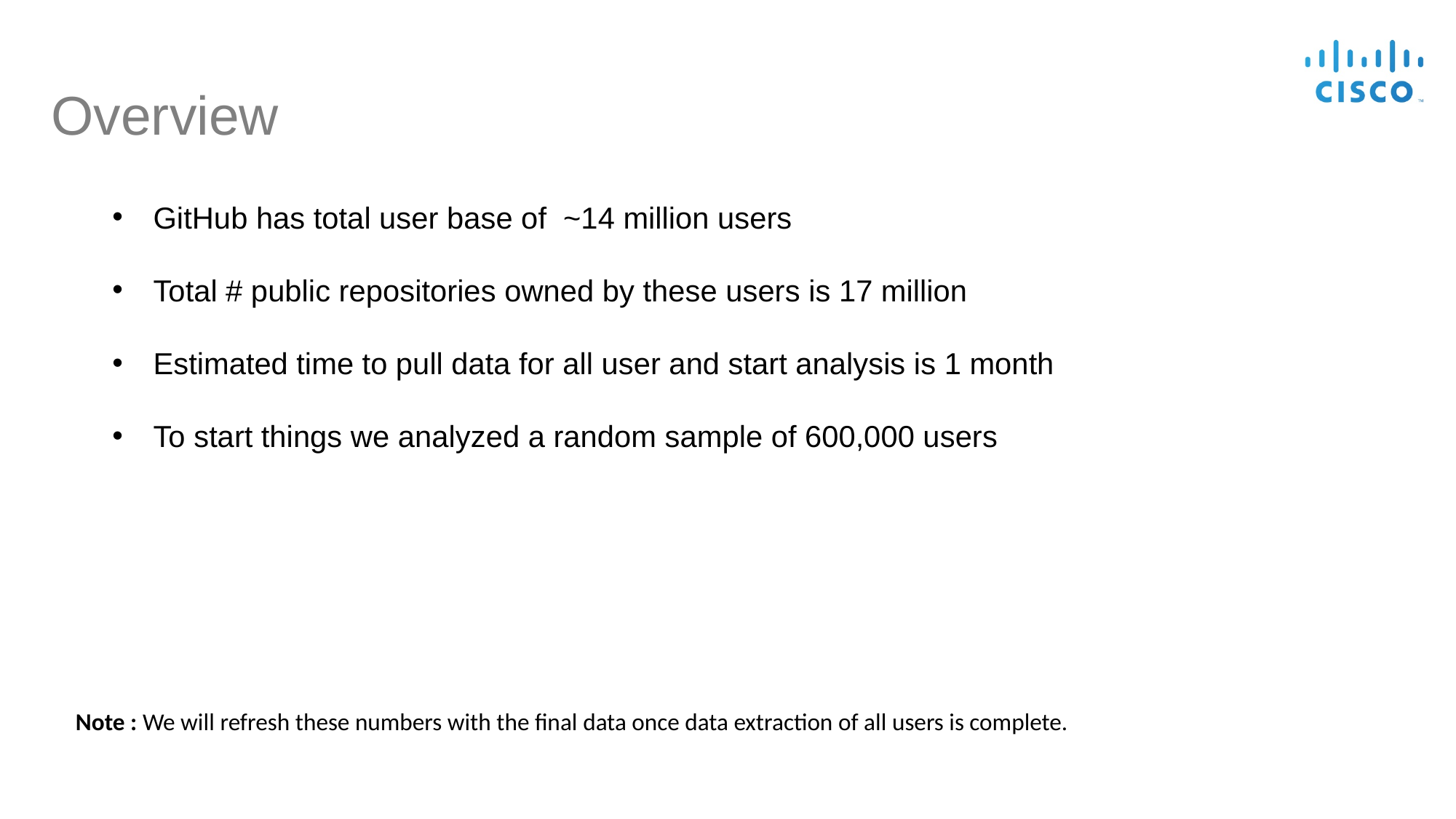

Overview
GitHub has total user base of  ~14 million users

Total # public repositories owned by these users is 17 million

Estimated time to pull data for all user and start analysis is 1 month

To start things we analyzed a random sample of 600,000 users

Note : We will refresh these numbers with the final data once data extraction of all users is complete.